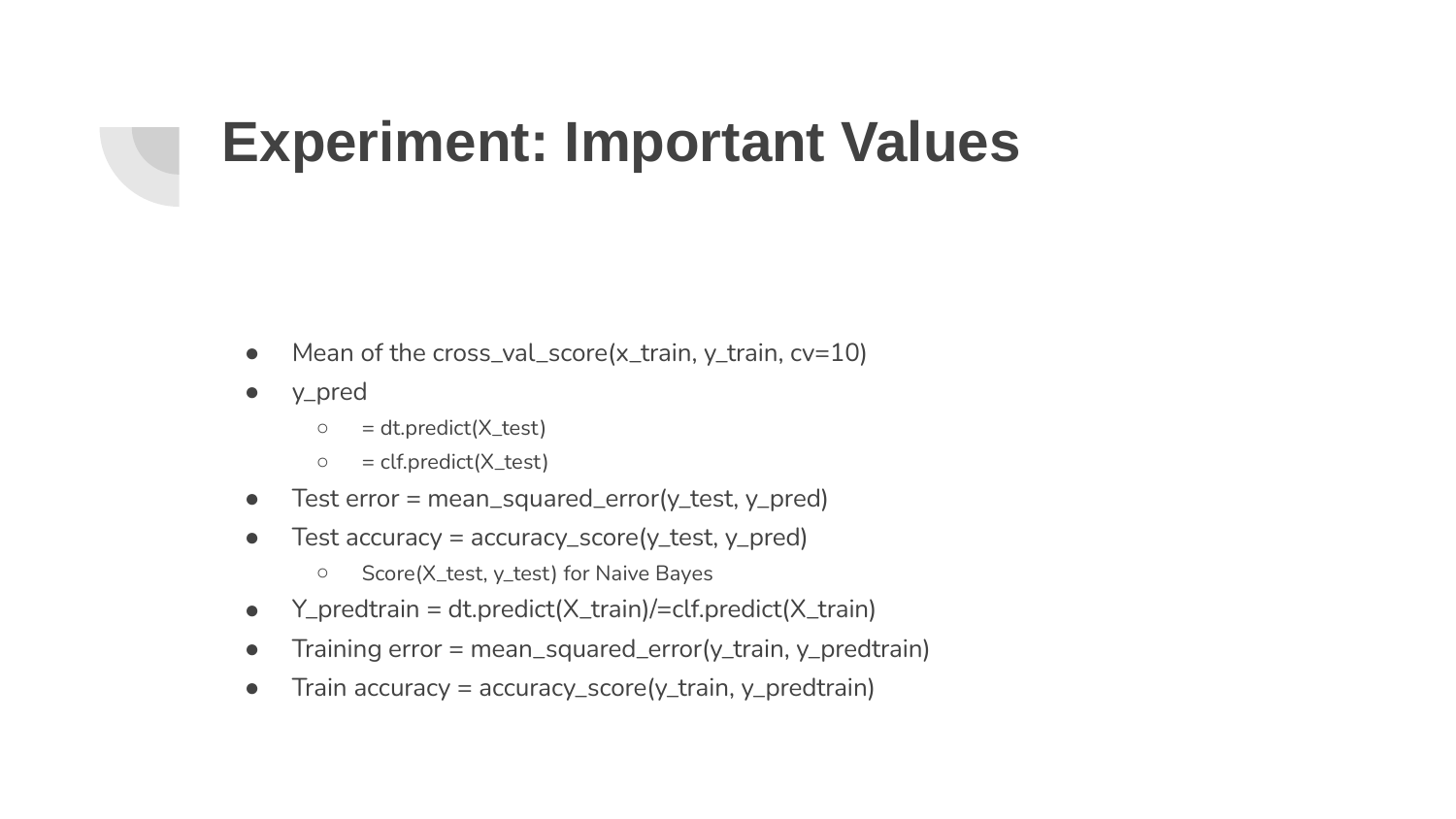

# Experiment: Important Values
Mean of the cross_val_score(x_train, y_train, cv=10)
y_pred
= dt.predict(X_test)
= clf.predict(X_test)
Test error = mean_squared_error(y_test, y_pred)
Test accuracy = accuracy_score(y_test, y_pred)
Score(X_test, y_test) for Naive Bayes
Y_predtrain = dt.predict(X_train)/=clf.predict(X_train)
Training error = mean_squared_error(y_train, y_predtrain)
Train accuracy = accuracy_score(y_train, y_predtrain)